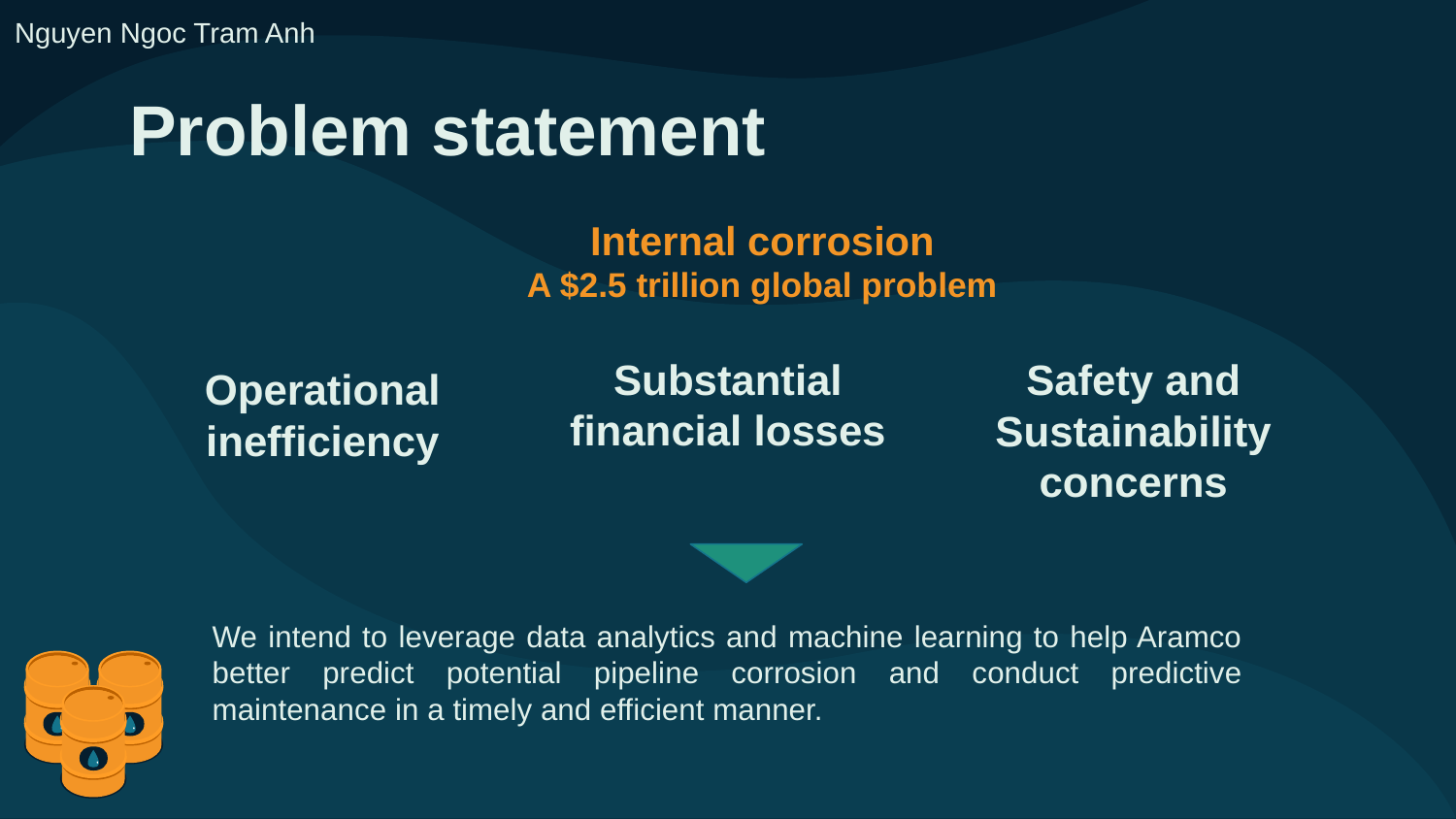

Nguyen Ngoc Tram Anh
# Problem statement
Internal corrosion
A $2.5 trillion global problem
Substantial financial losses
Operational inefficiency
Safety and Sustainability concerns

We intend to leverage data analytics and machine learning to help Aramco better predict potential pipeline corrosion and conduct predictive maintenance in a timely and efficient manner.